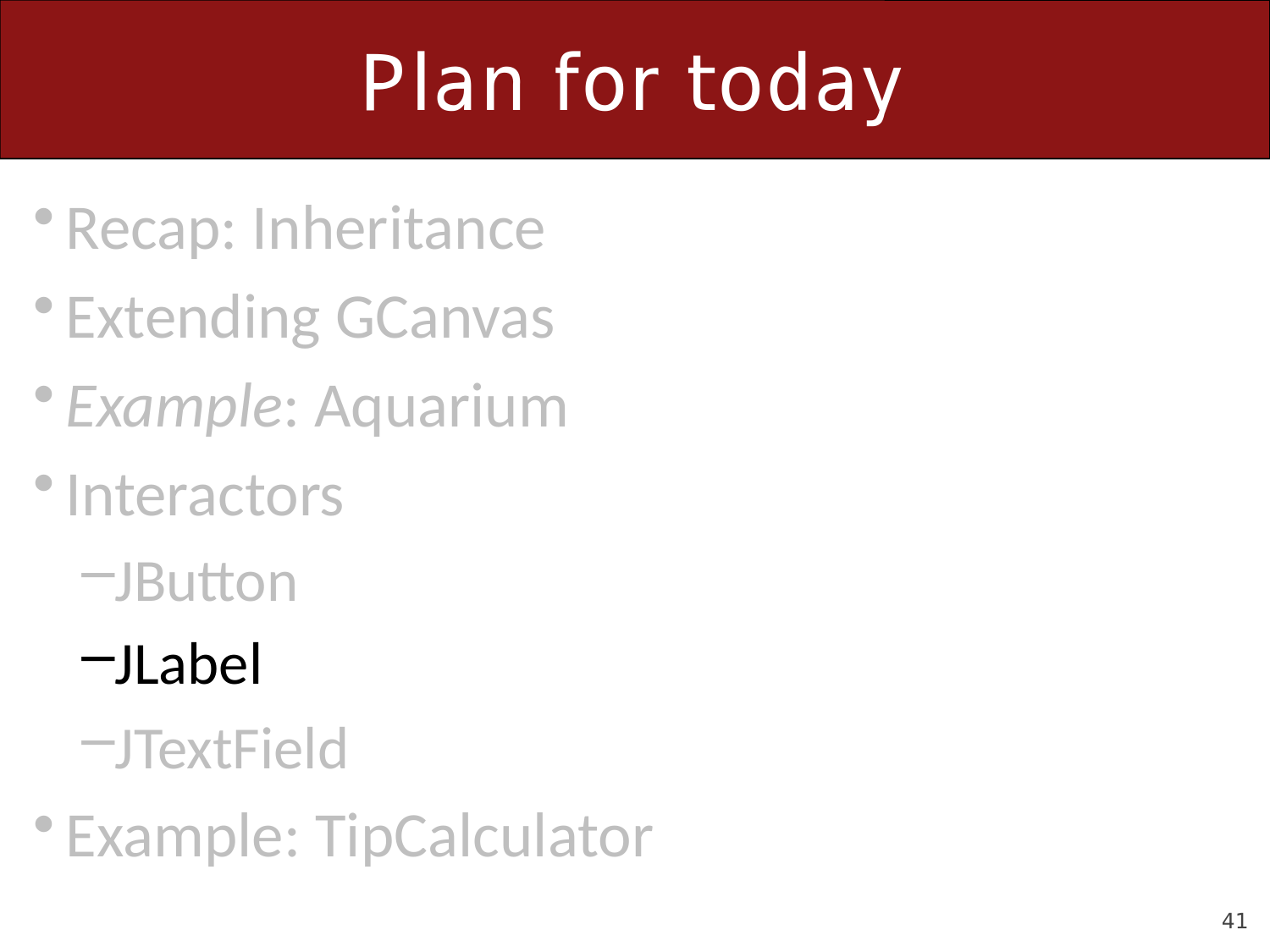

# Plan for today
Recap: Inheritance
Extending GCanvas
Example: Aquarium
Interactors
JButton
JLabel
JTextField
Example: TipCalculator